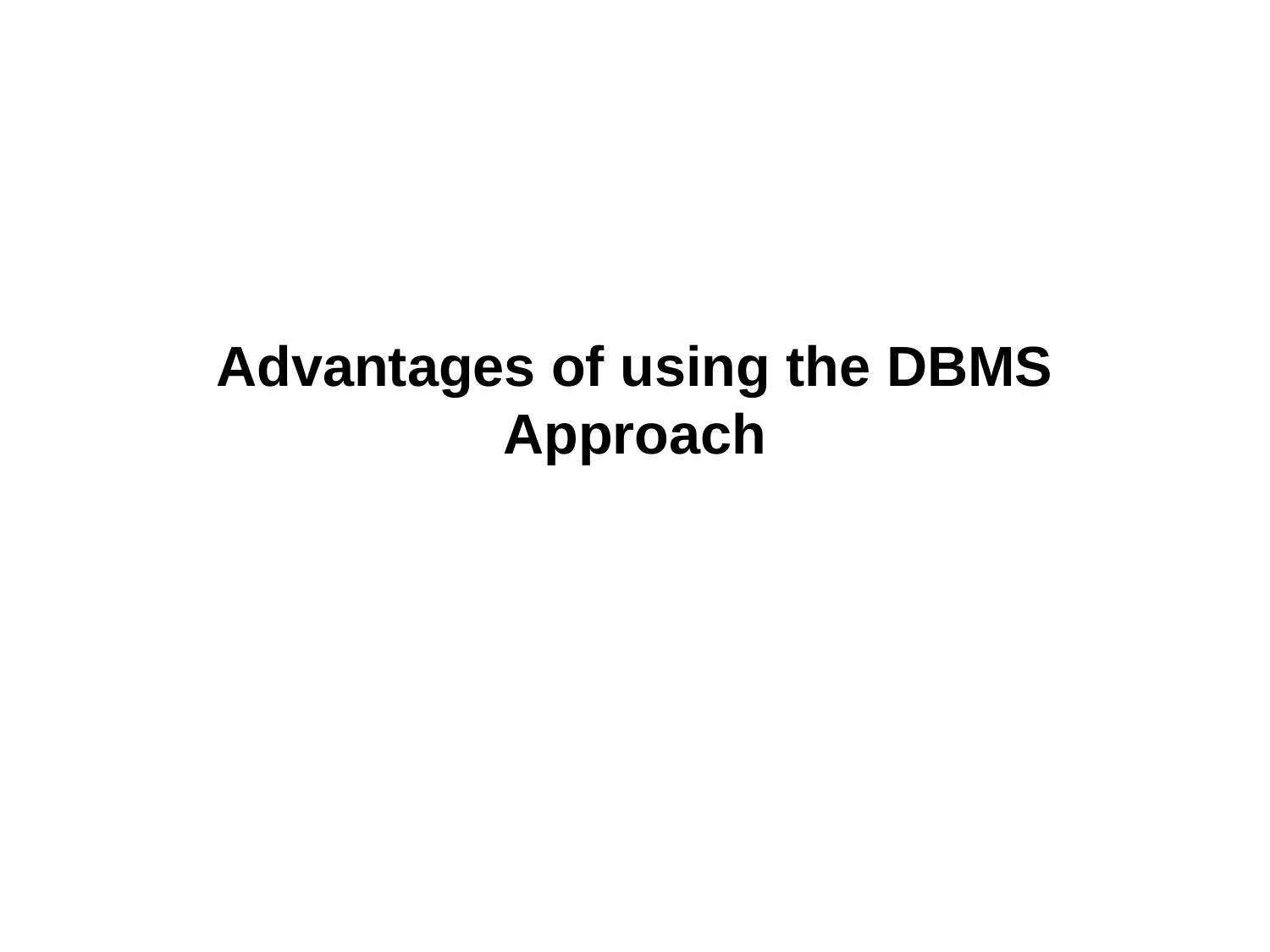

# Advantages of using the DBMS Approach